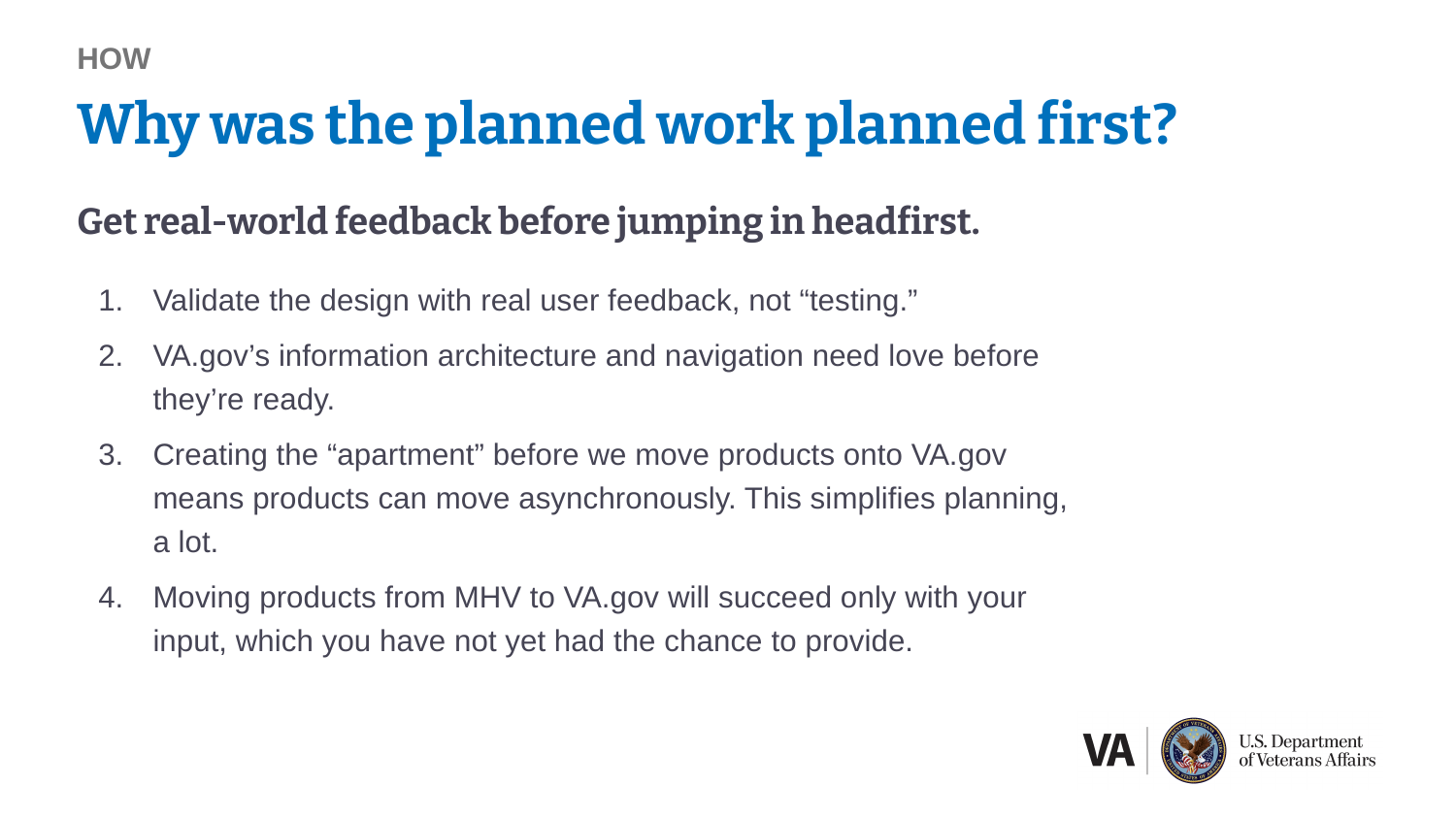

HOW
# Why was the planned work planned first?
Get real-world feedback before jumping in headfirst.
Validate the design with real user feedback, not “testing.”
VA.gov’s information architecture and navigation need love before they’re ready.
Creating the “apartment” before we move products onto VA.gov means products can move asynchronously. This simplifies planning, a lot.
Moving products from MHV to VA.gov will succeed only with your input, which you have not yet had the chance to provide.